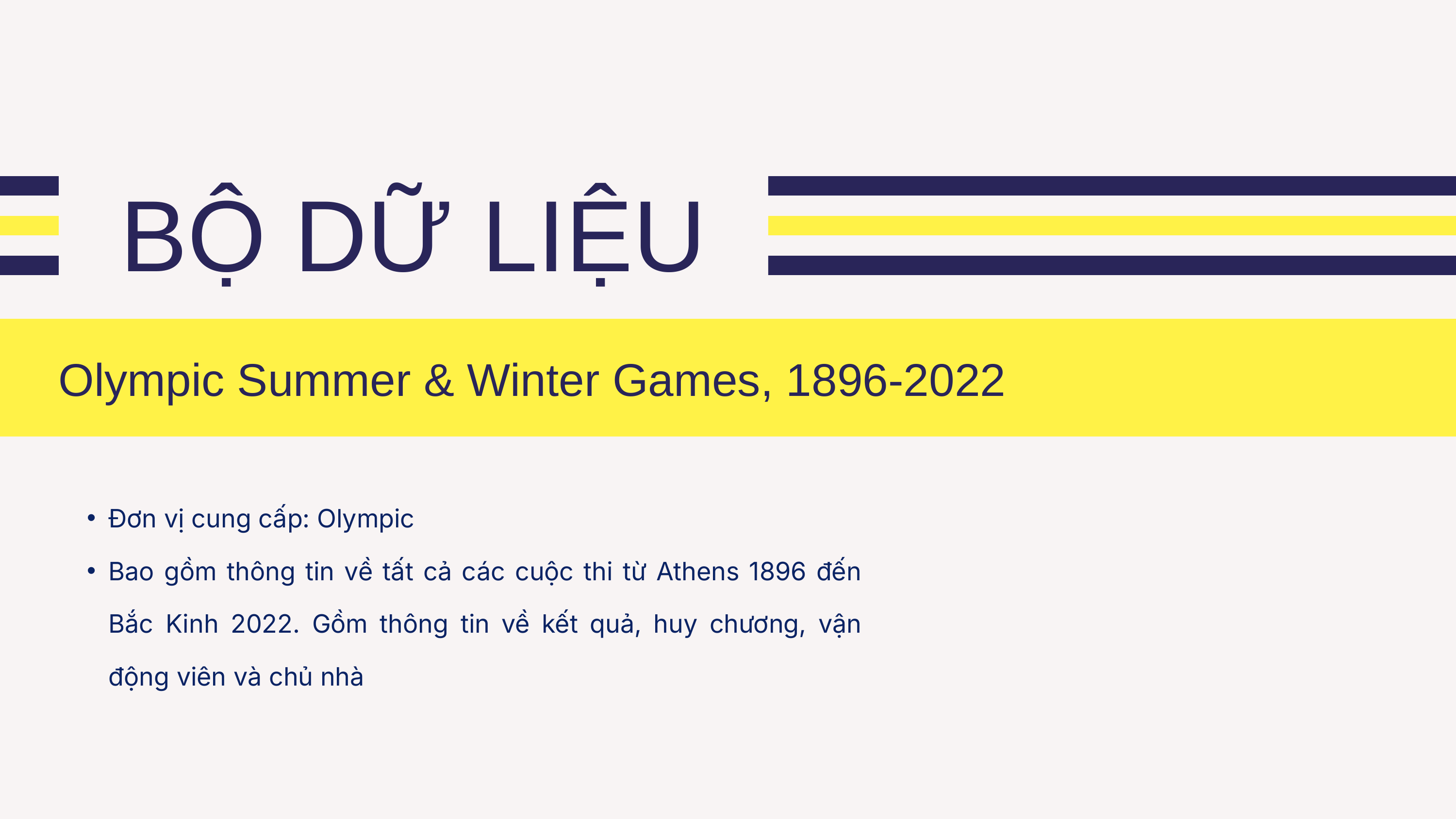

BỘ DỮ LIỆU

Olympic Summer & Winter Games, 1896-2022

Đơn vị cung cấp: Olympic
Bao gồm thông tin về tất cả các cuộc thi từ Athens 1896 đến Bắc Kinh 2022. Gồm thông tin về kết quả, huy chương, vận động viên và chủ nhà